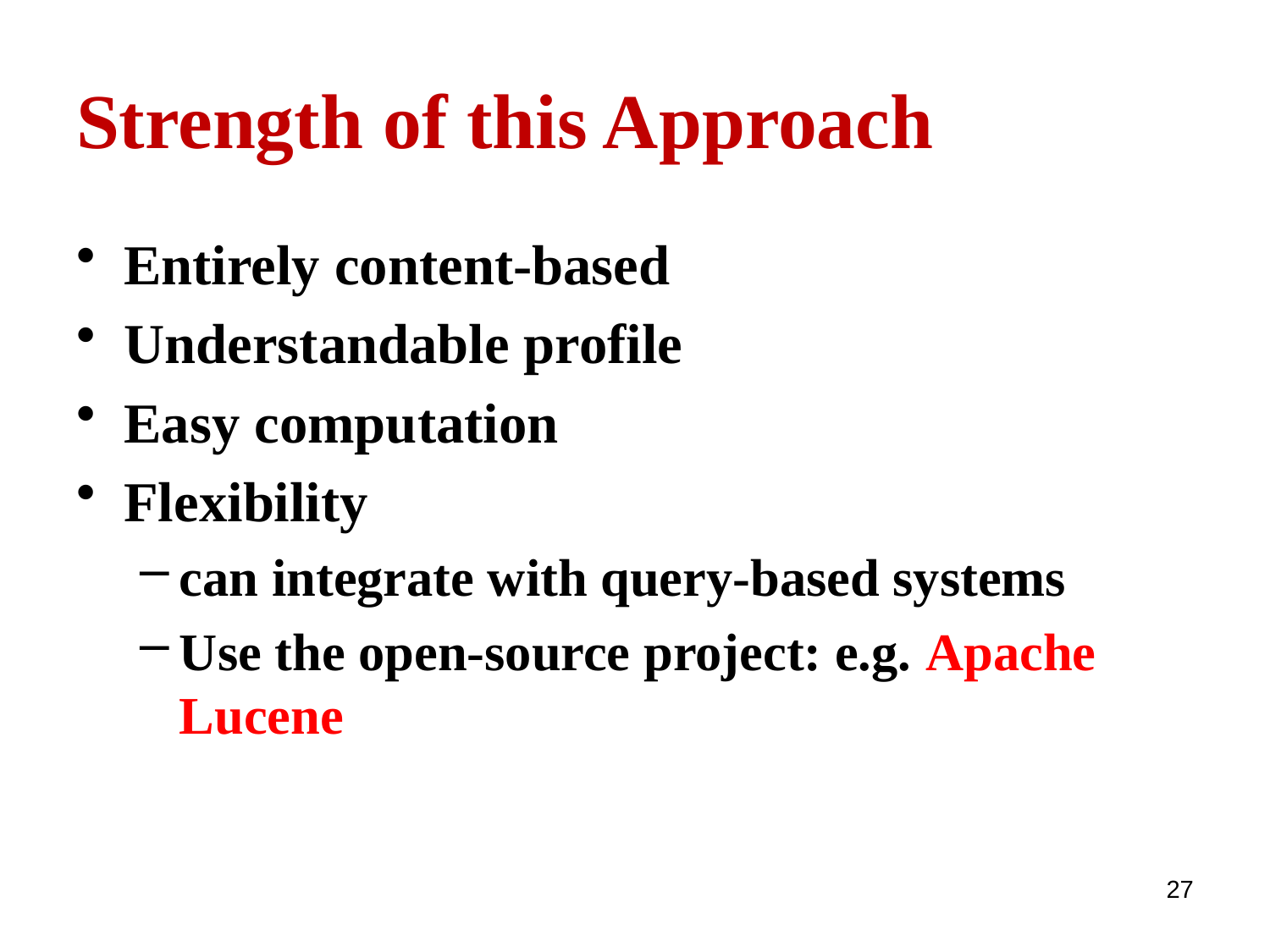

# Strength of this Approach
Entirely content-based
Understandable profile
Easy computation
Flexibility
can integrate with query-based systems
Use the open-source project: e.g. Apache Lucene
27